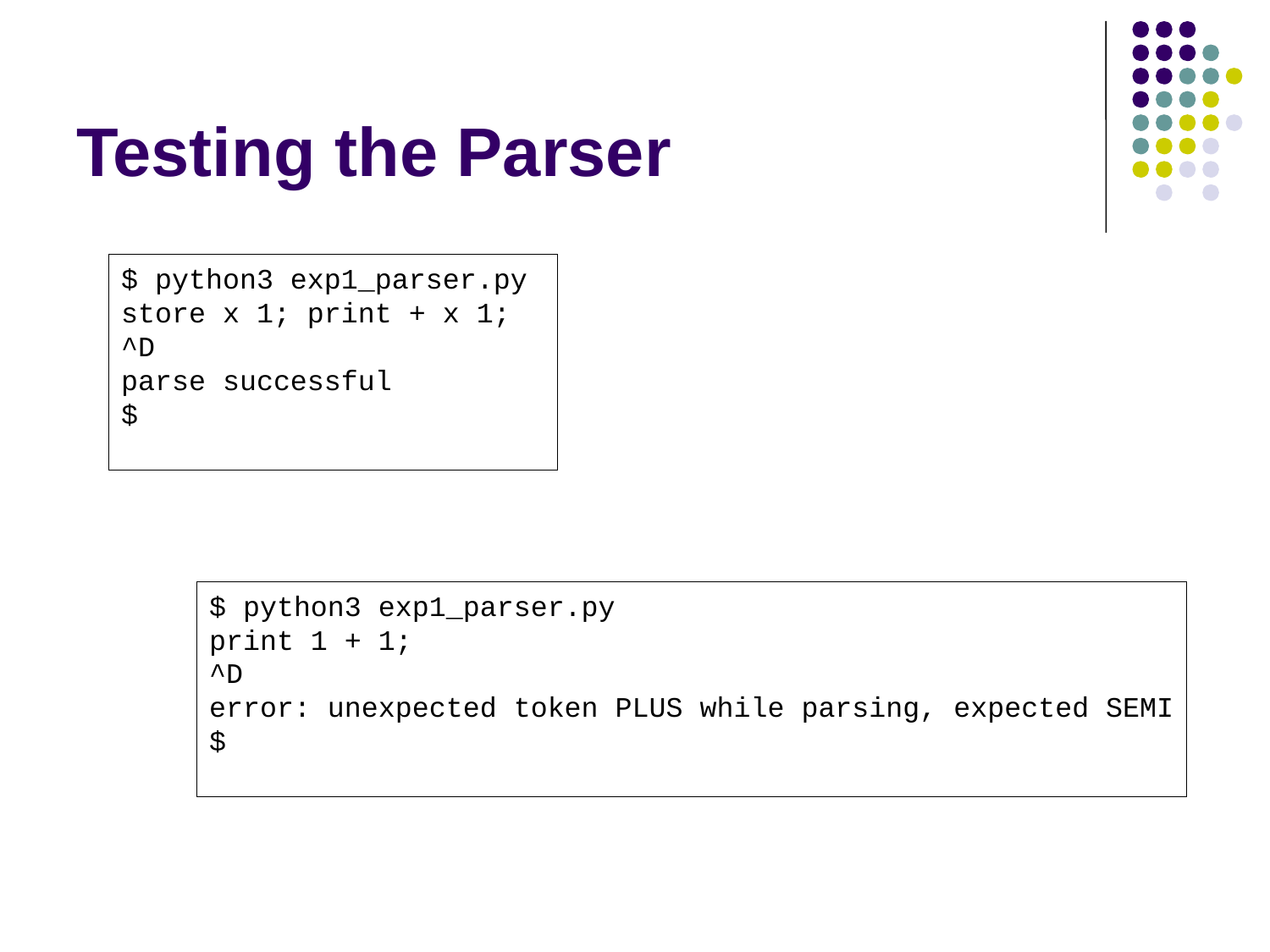

# Testing the Parser
$ python3 exp1_parser.py
store x 1; print + x 1;
^D
parse successful
$

$ python3 exp1_parser.py
print 1 + 1;
^D
error: unexpected token PLUS while parsing, expected SEMI
$